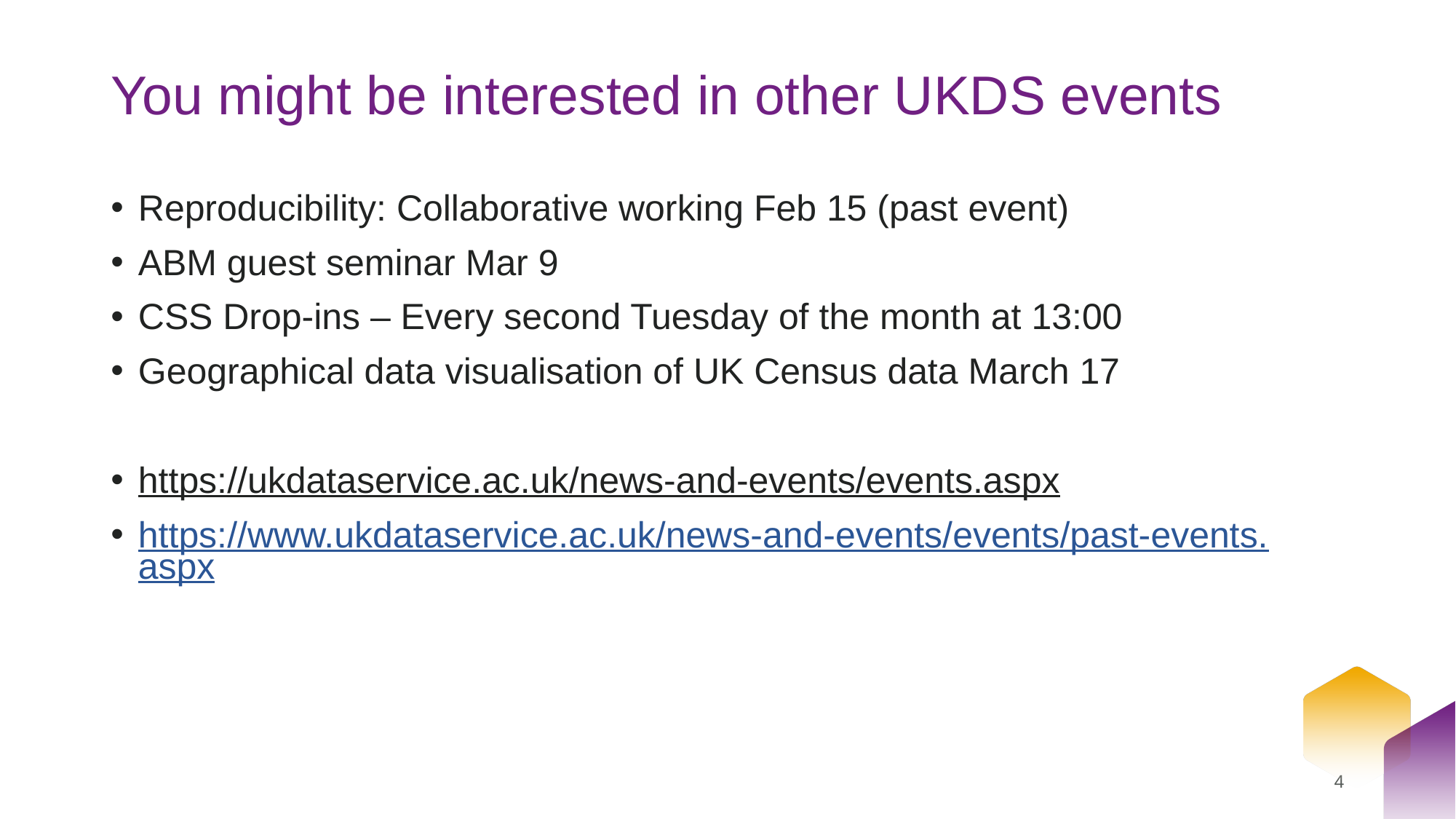

# You might be interested in other UKDS events
Reproducibility: Collaborative working Feb 15 (past event)
ABM guest seminar Mar 9
CSS Drop-ins – Every second Tuesday of the month at 13:00
Geographical data visualisation of UK Census data March 17

https://ukdataservice.ac.uk/news-and-events/events.aspx
https://www.ukdataservice.ac.uk/news-and-events/events/past-events.aspx
4